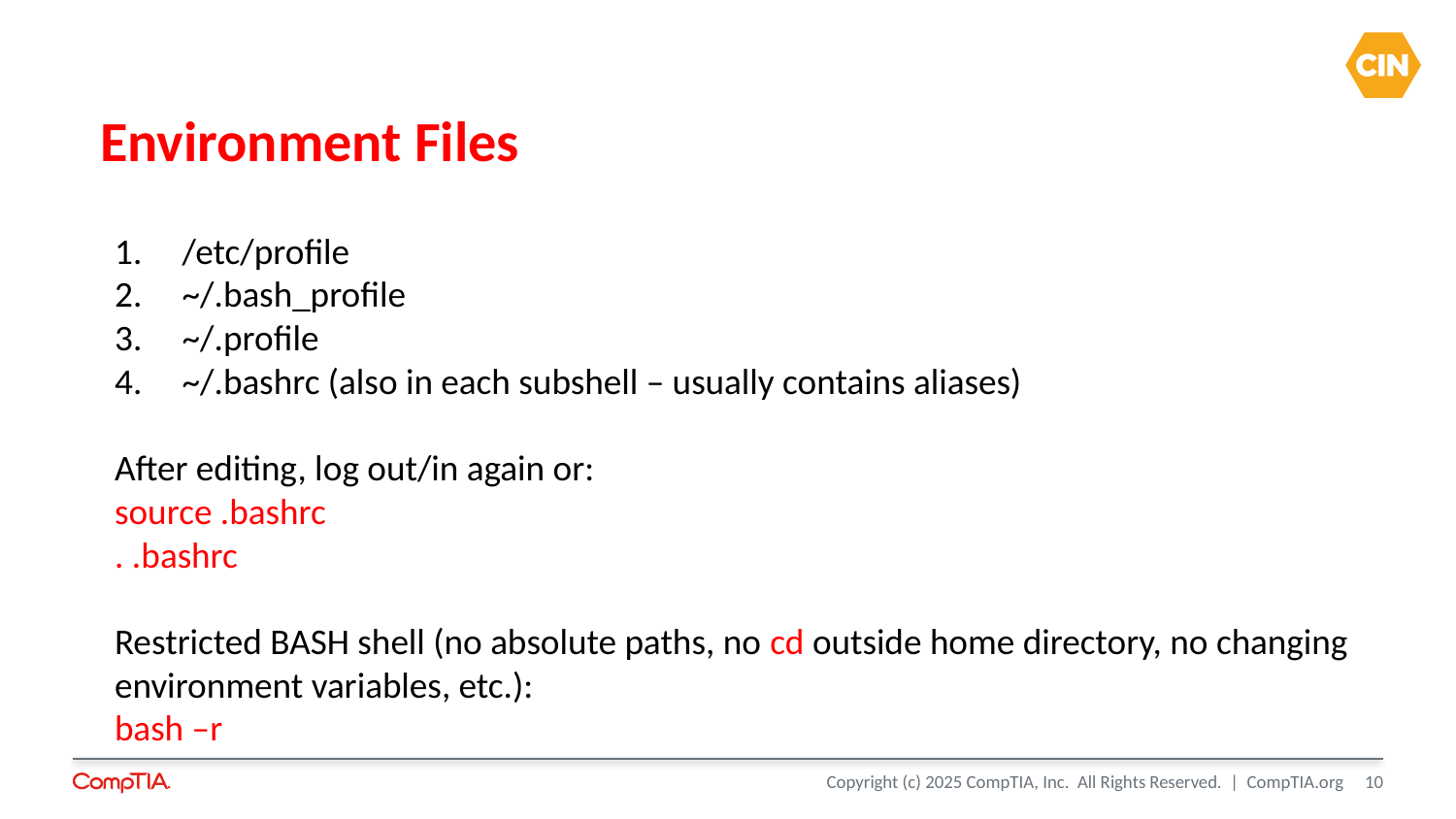

# Environment Files
/etc/profile
~/.bash_profile
~/.profile
~/.bashrc (also in each subshell – usually contains aliases)
After editing, log out/in again or:
source .bashrc
. .bashrc
Restricted BASH shell (no absolute paths, no cd outside home directory, no changing environment variables, etc.):
bash –r
10